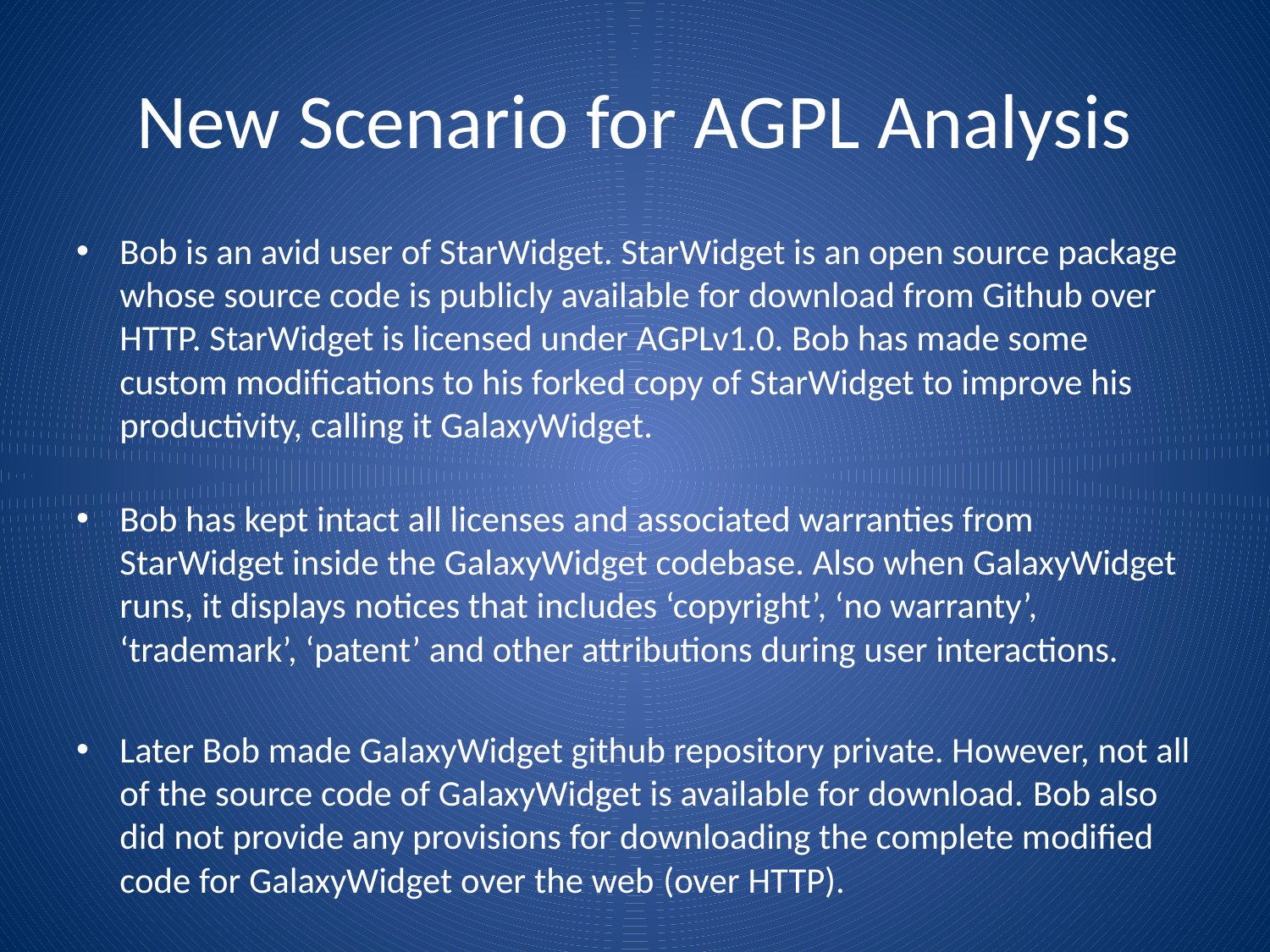

# New Scenario for AGPL Analysis
Bob is an avid user of StarWidget. StarWidget is an open source package whose source code is publicly available for download from Github over HTTP. StarWidget is licensed under AGPLv1.0. Bob has made some custom modifications to his forked copy of StarWidget to improve his productivity, calling it GalaxyWidget.
Bob has kept intact all licenses and associated warranties from StarWidget inside the GalaxyWidget codebase. Also when GalaxyWidget runs, it displays notices that includes ‘copyright’, ‘no warranty’, ‘trademark’, ‘patent’ and other attributions during user interactions.

Later Bob made GalaxyWidget github repository private. However, not all of the source code of GalaxyWidget is available for download. Bob also did not provide any provisions for downloading the complete modified code for GalaxyWidget over the web (over HTTP).